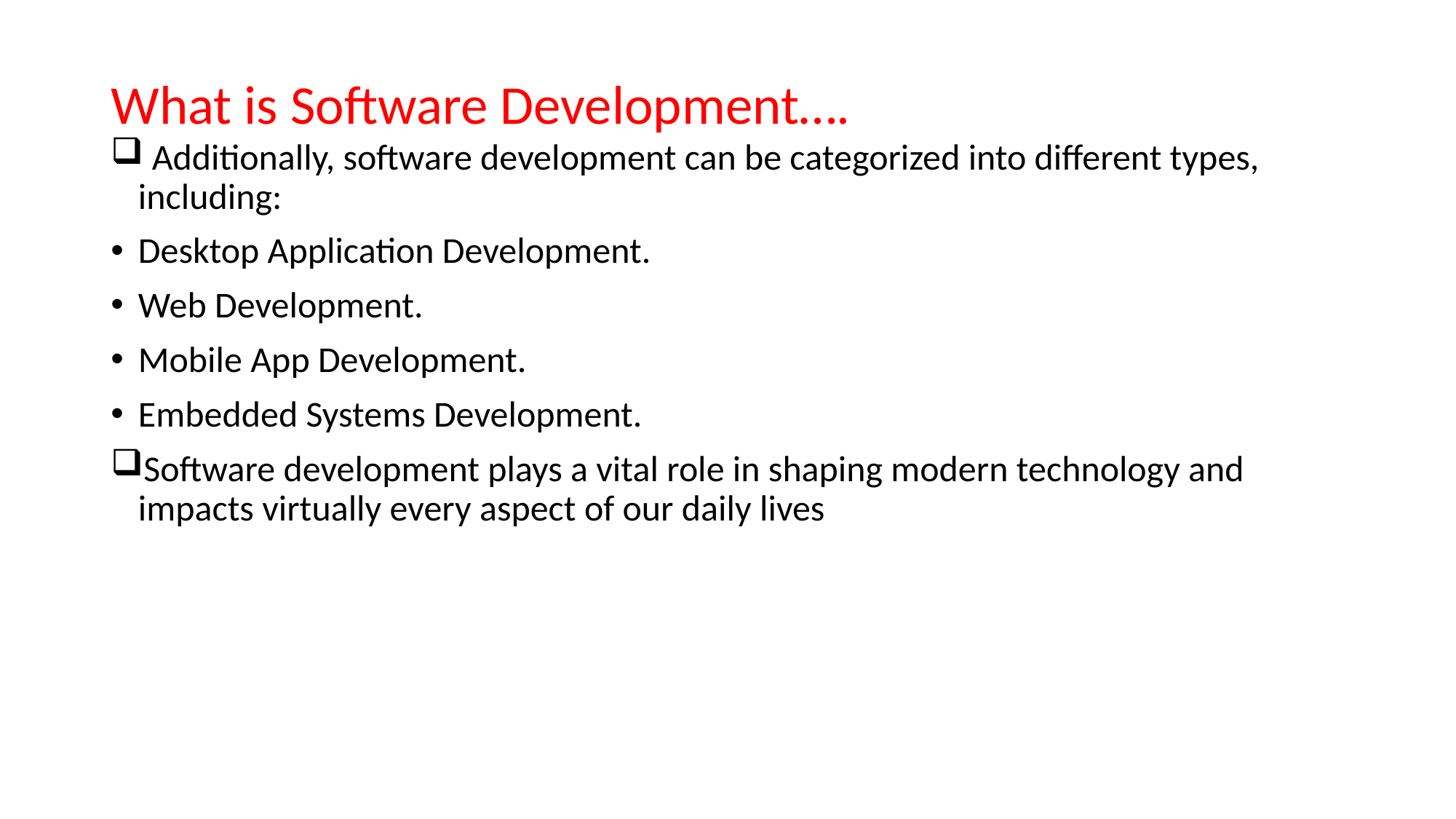

# What is Software Development….
 Additionally, software development can be categorized into different types,       including:
Desktop Application Development.
Web Development.
Mobile App Development.
Embedded Systems Development.
Software development plays a vital role in shaping modern technology and impacts virtually every aspect of our daily lives